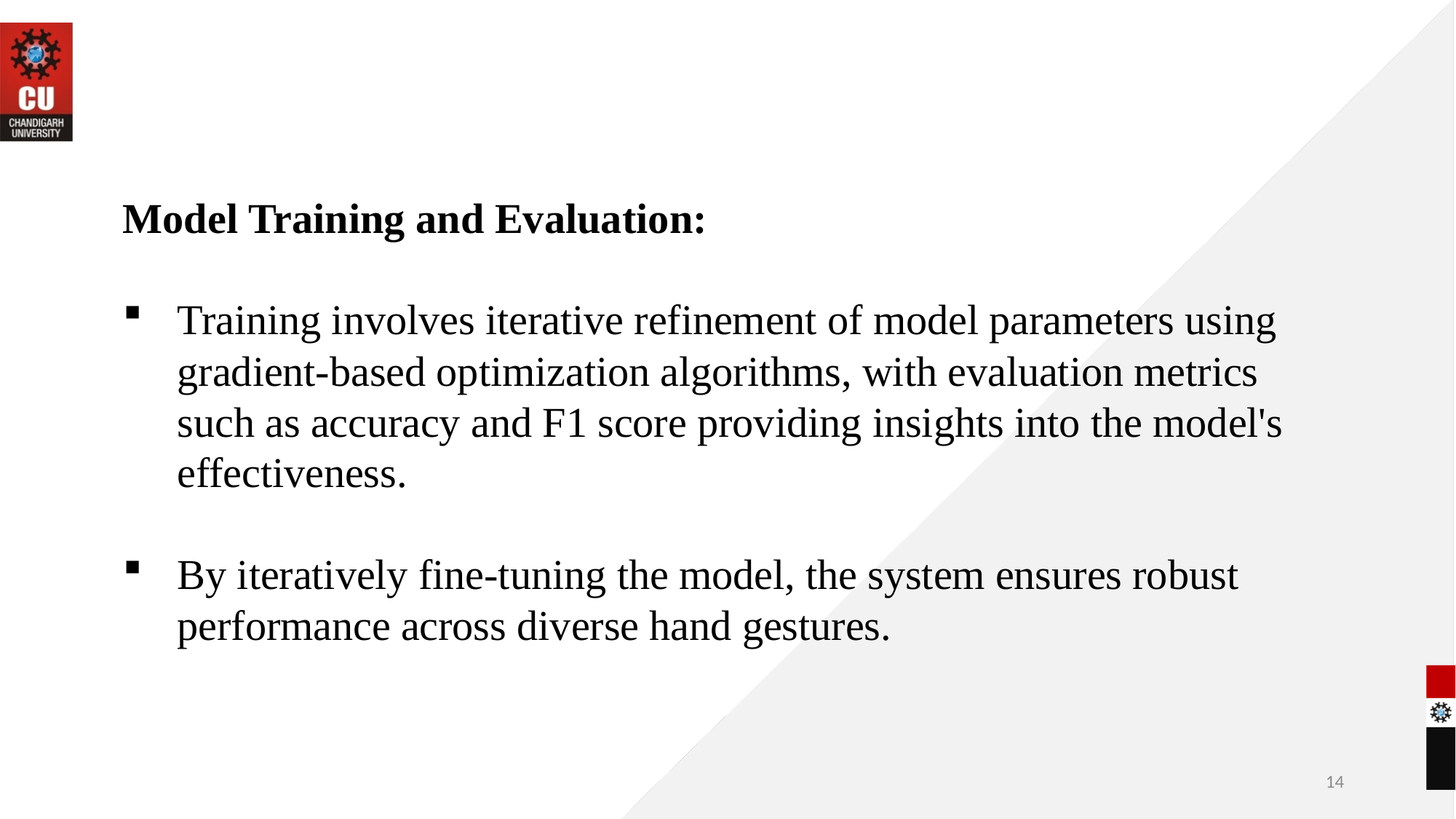

Model Training and Evaluation:

Training involves iterative refinement of model parameters using gradient-based optimization algorithms, with evaluation metrics such as accuracy and F1 score providing insights into the model's effectiveness.

By iteratively fine-tuning the model, the system ensures robust performance across diverse hand gestures.
14